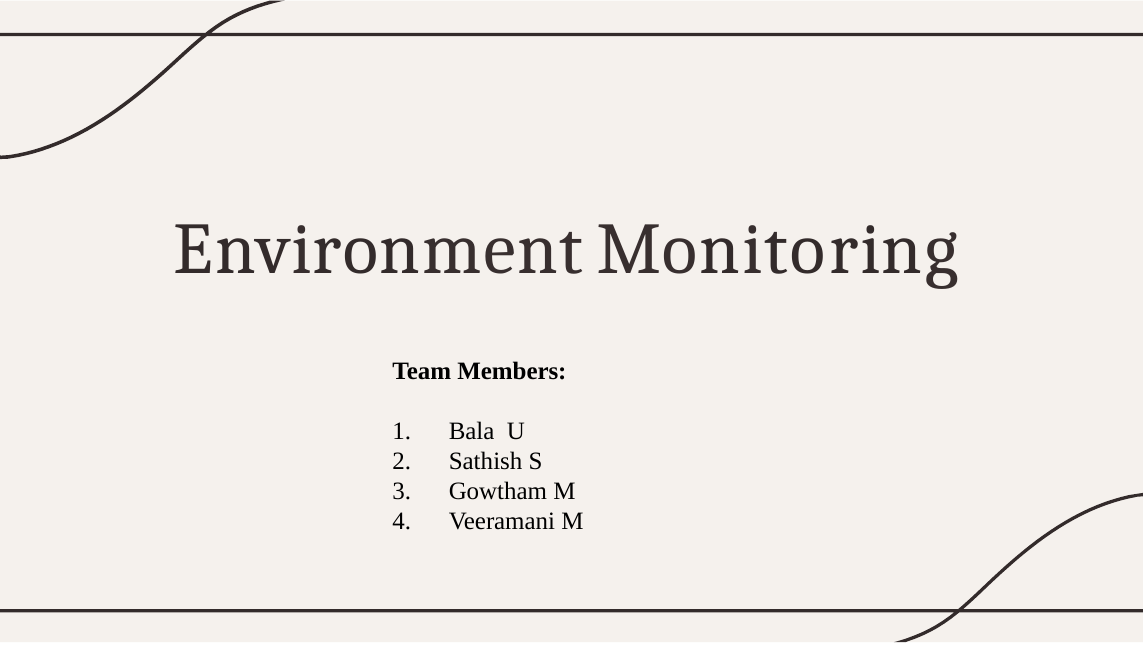

# Environment Monitoring
Team Members:

Bala  U
Sathish S
Gowtham M
Veeramani M